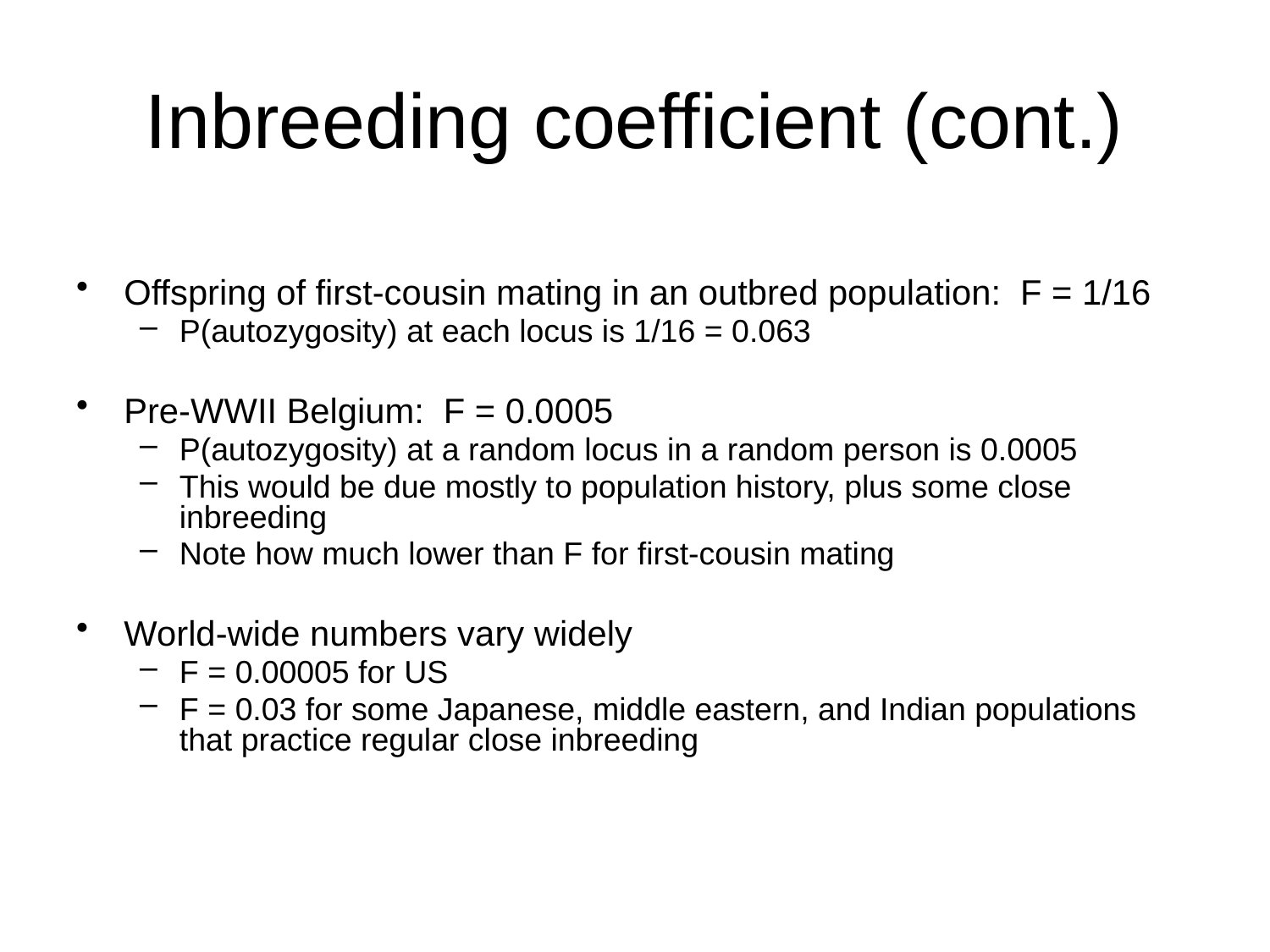

# Inbreeding coefficient (cont.)

Offspring of first-cousin mating in an outbred population:  F = 1/16
P(autozygosity) at each locus is 1/16 = 0.063

Pre-WWII Belgium:  F = 0.0005
P(autozygosity) at a random locus in a random person is 0.0005
This would be due mostly to population history, plus some close inbreeding
Note how much lower than F for first-cousin mating

World-wide numbers vary widely
F = 0.00005 for US
F = 0.03 for some Japanese, middle eastern, and Indian populations that practice regular close inbreeding